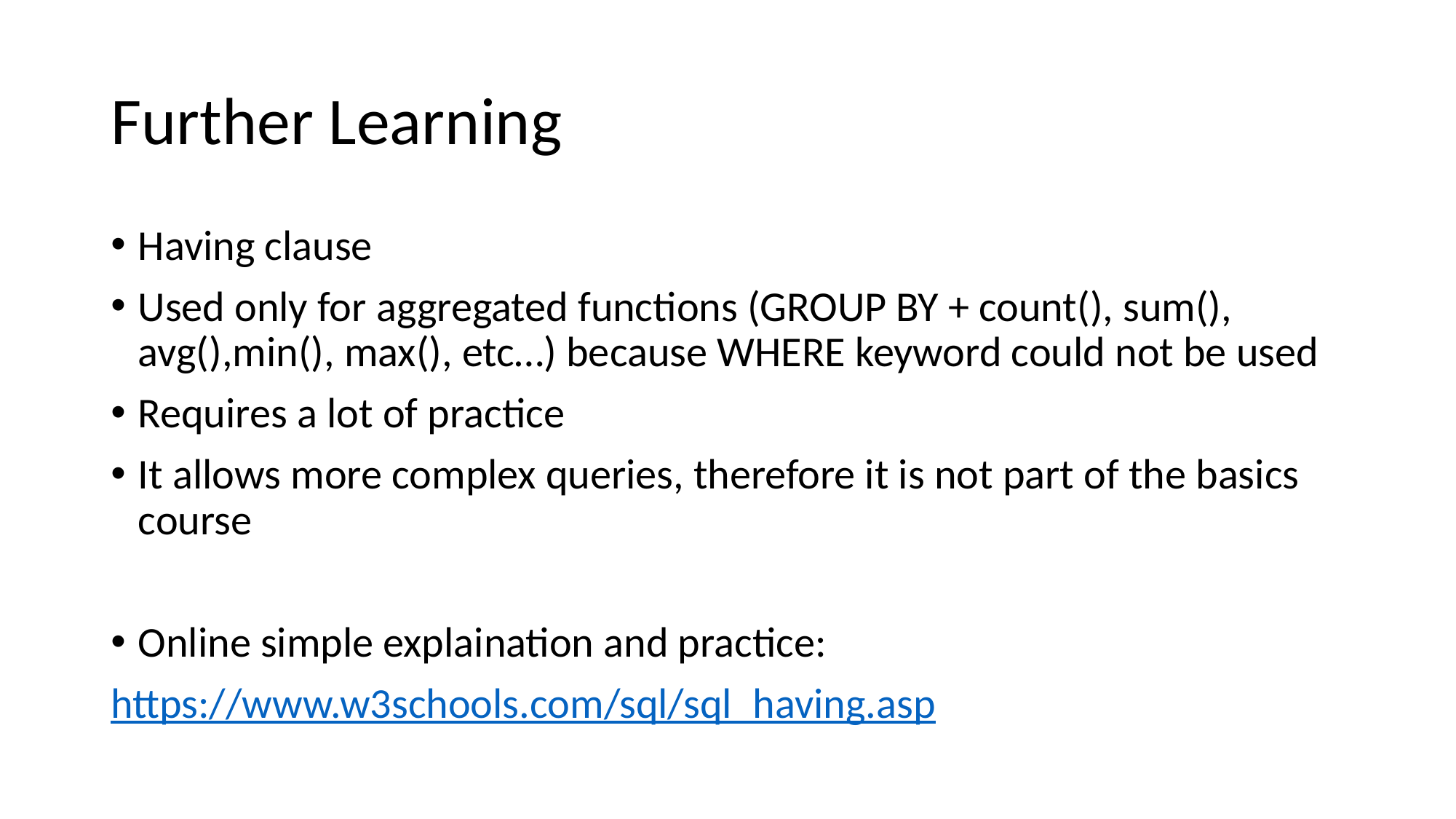

# Further Learning
Having clause
Used only for aggregated functions (GROUP BY + count(), sum(), avg(),min(), max(), etc…) because WHERE keyword could not be used
Requires a lot of practice
It allows more complex queries, therefore it is not part of the basics course

Online simple explaination and practice:
https://www.w3schools.com/sql/sql_having.asp